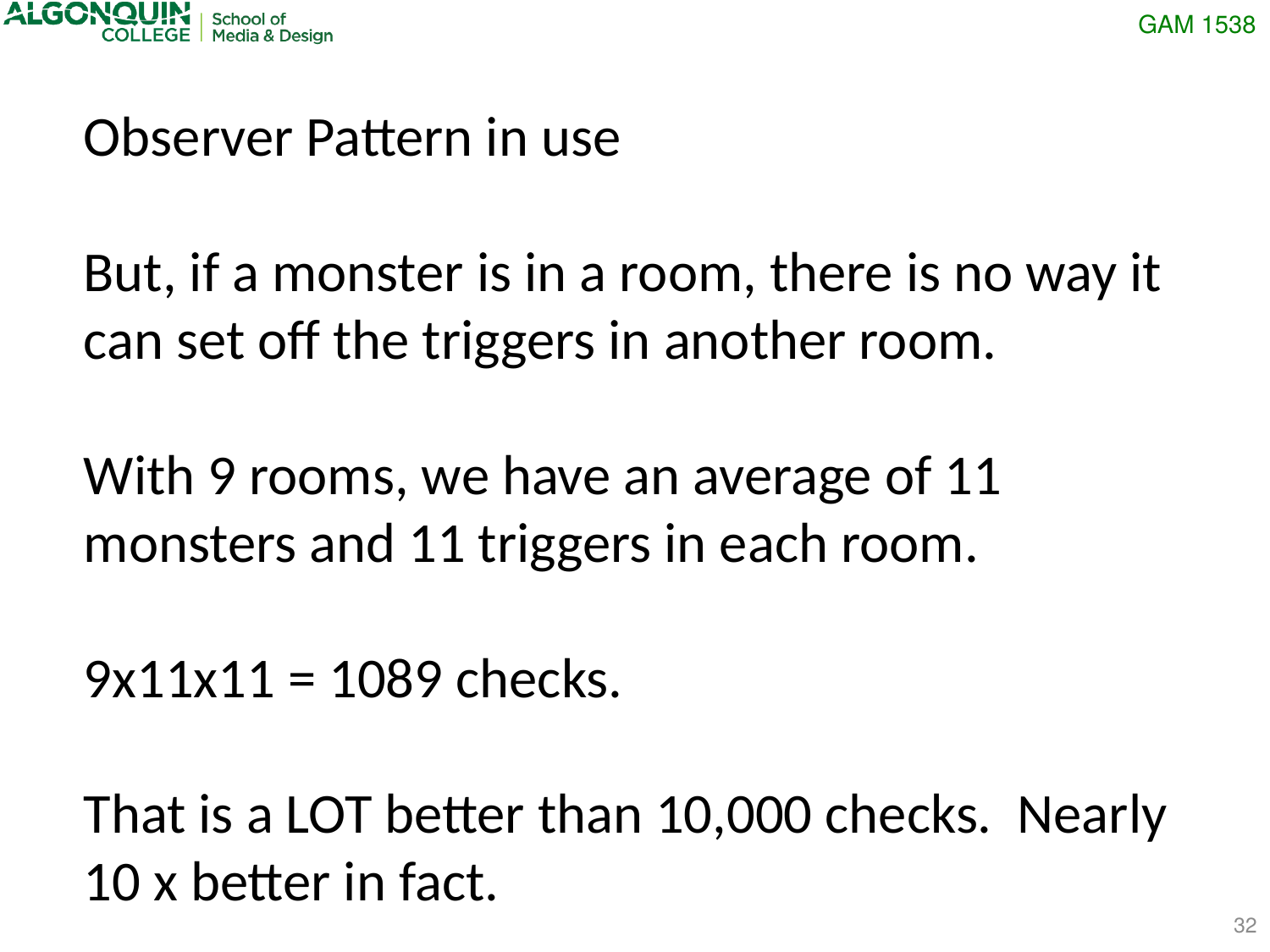

Observer Pattern in use

But, if a monster is in a room, there is no way it can set off the triggers in another room.

With 9 rooms, we have an average of 11 monsters and 11 triggers in each room.

9x11x11 = 1089 checks.

That is a LOT better than 10,000 checks.  Nearly 10 x better in fact.
32